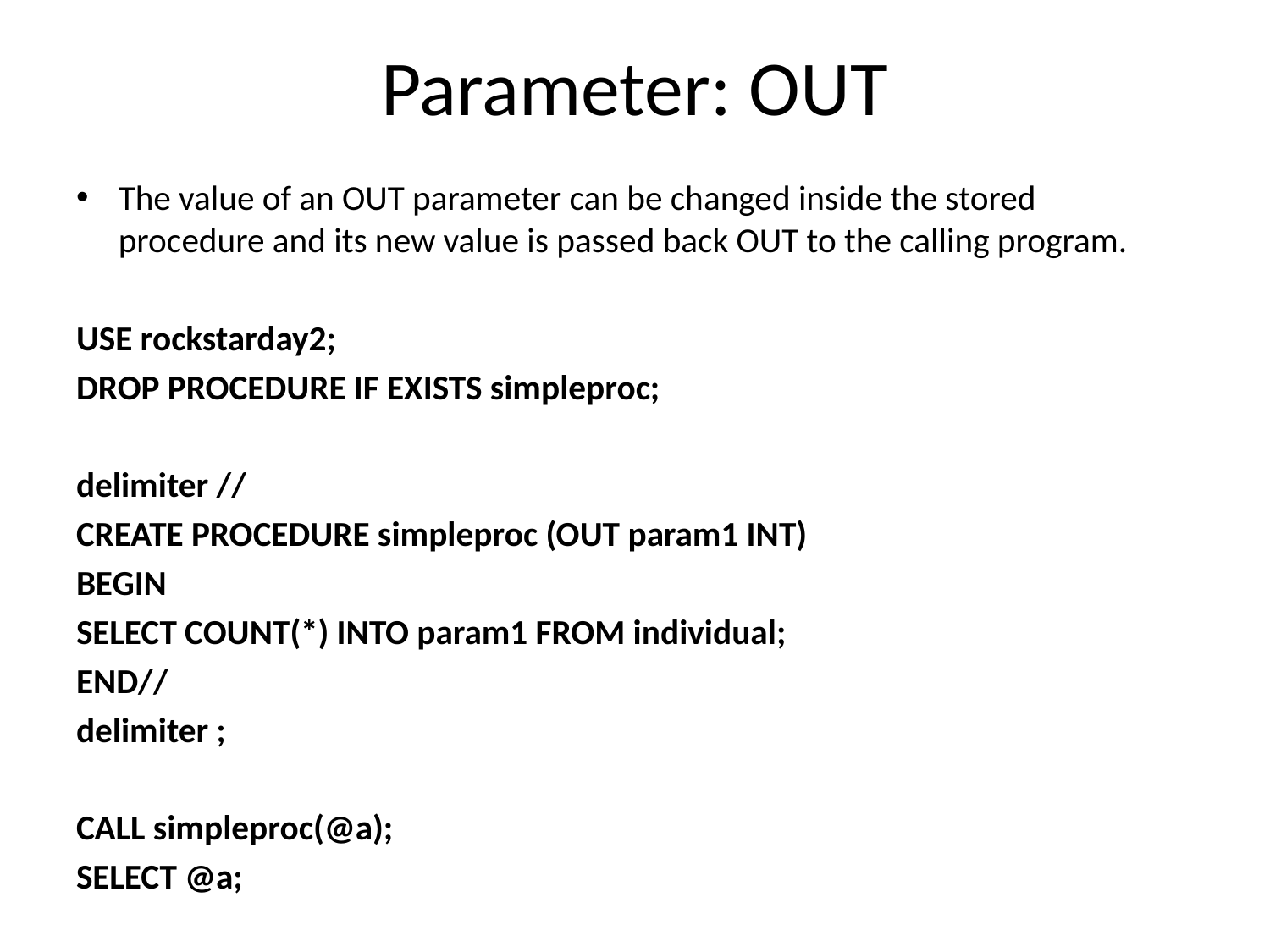

# Parameter: OUT
The value of an OUT parameter can be changed inside the stored procedure and its new value is passed back OUT to the calling program.

USE rockstarday2;
DROP PROCEDURE IF EXISTS simpleproc;

delimiter //
CREATE PROCEDURE simpleproc (OUT param1 INT)
BEGIN
SELECT COUNT(*) INTO param1 FROM individual;
END//
delimiter ;

CALL simpleproc(@a);
SELECT @a;